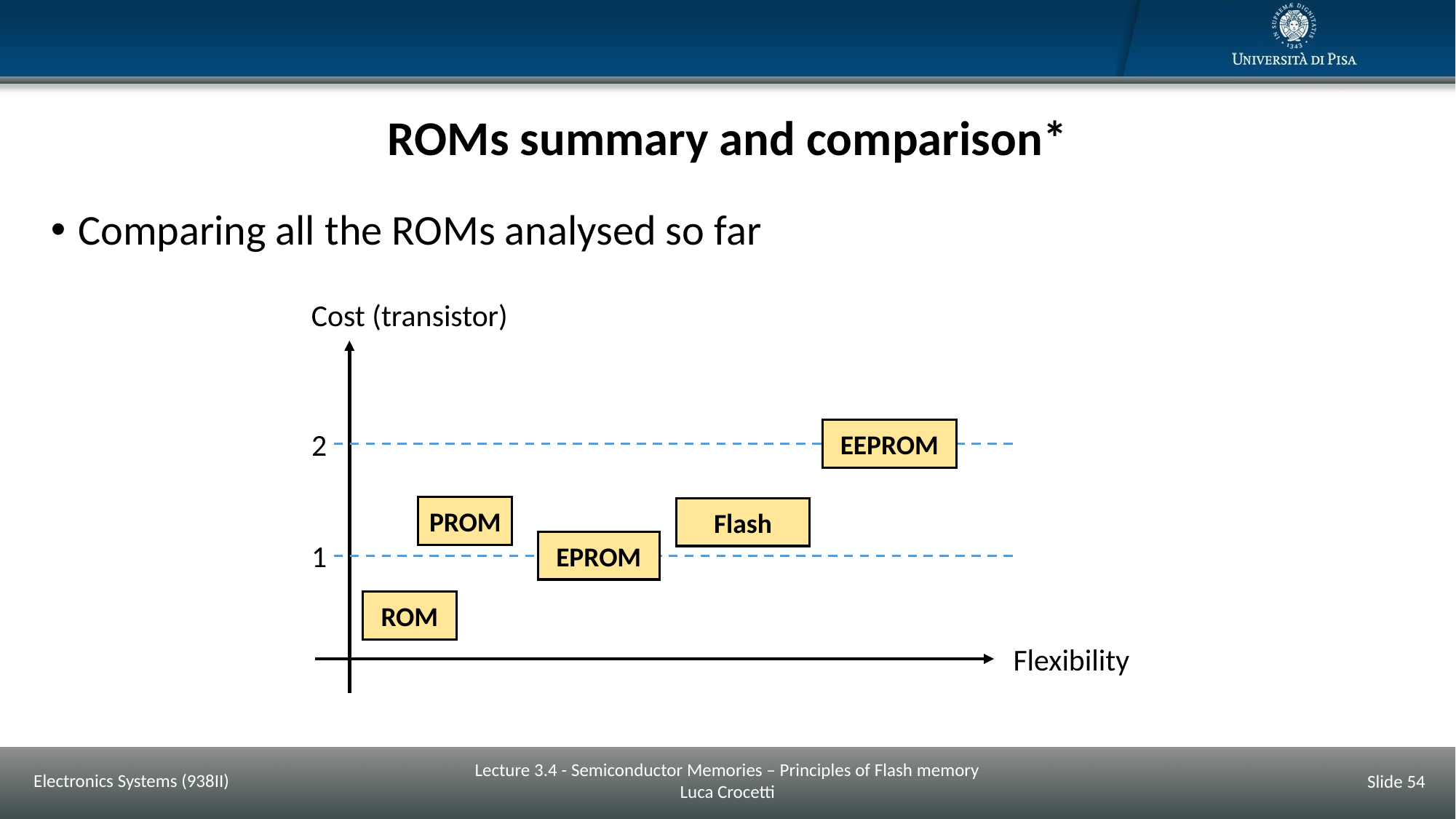

# ROMs summary and comparison*
Comparing all the ROMs analysed so far
Cost (transistor)
2
EEPROM
PROM
Flash
1
EPROM
ROM
Flexibility